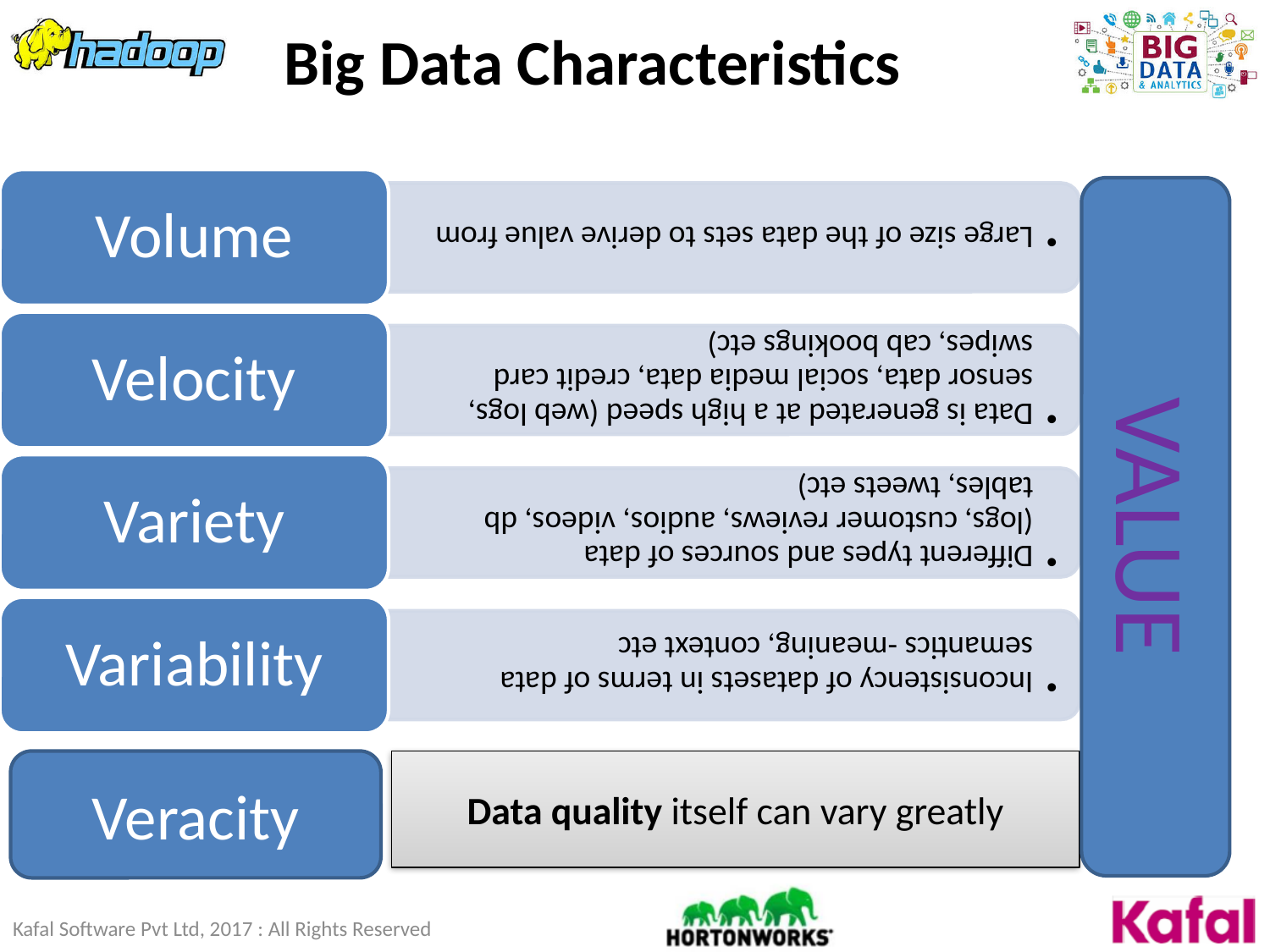

# Big Data Characteristics
Large size of the data sets to derive value from
Volume
Data is generated at a high speed (web logs, sensor data, social media data, credit card swipes, cab bookings etc)
Velocity
Different types and sources of data
(logs, customer reviews, audios, videos, db tables, tweets etc)
Variety
Inconsistency of datasets in terms of data semantics -meaning, context etc
Variability
VALUE
Veracity
Data quality itself can vary greatly
Kafal Software Pvt Ltd, 2017 : All Rights Reserved